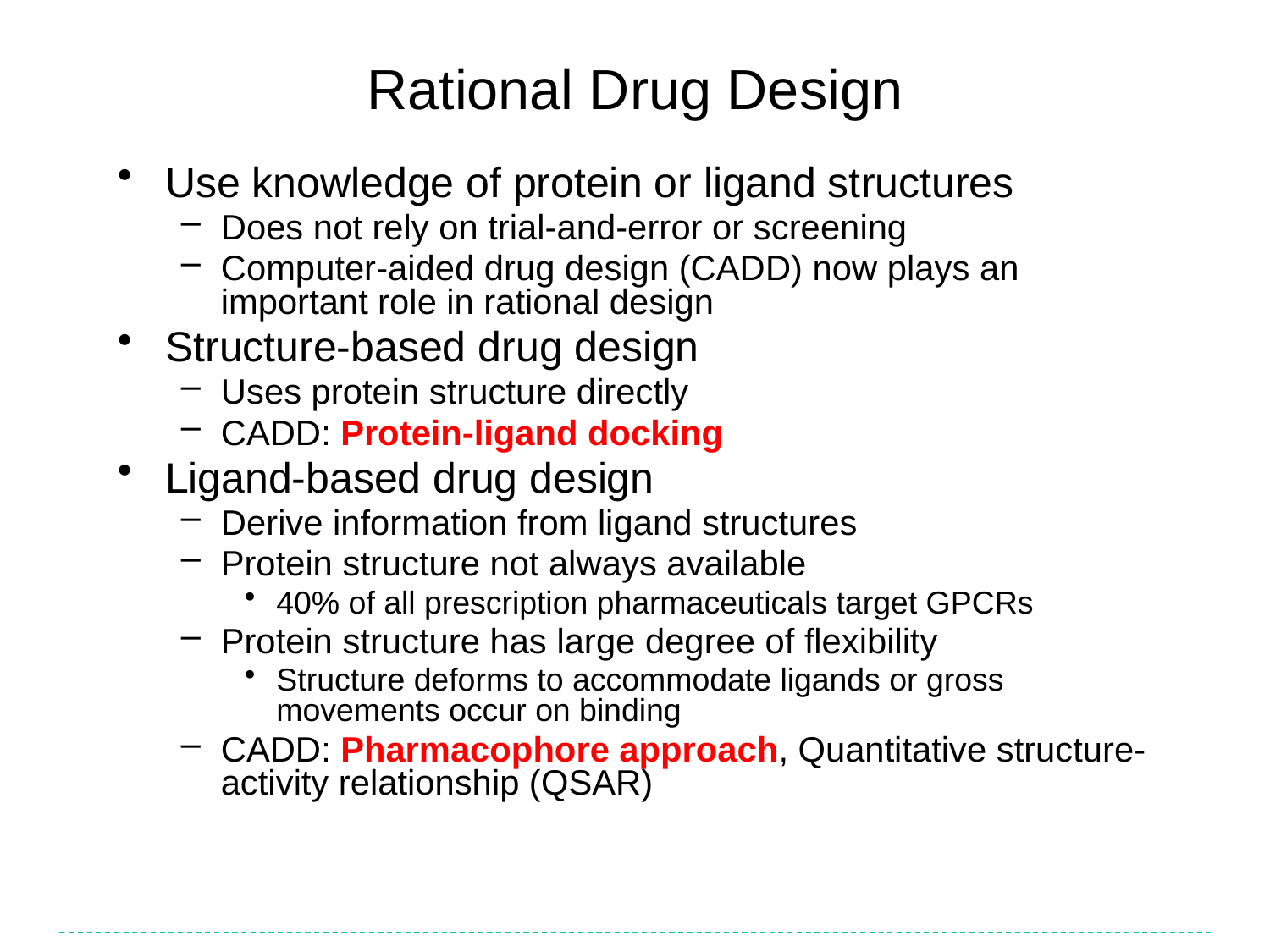

# Rational Drug Design
Use knowledge of protein or ligand structures
Does not rely on trial-and-error or screening
Computer-aided drug design (CADD) now plays an important role in rational design
Structure-based drug design
Uses protein structure directly
CADD: Protein-ligand docking
Ligand-based drug design
Derive information from ligand structures
Protein structure not always available
40% of all prescription pharmaceuticals target GPCRs
Protein structure has large degree of flexibility
Structure deforms to accommodate ligands or gross movements occur on binding
CADD: Pharmacophore approach, Quantitative structure-activity relationship (QSAR)